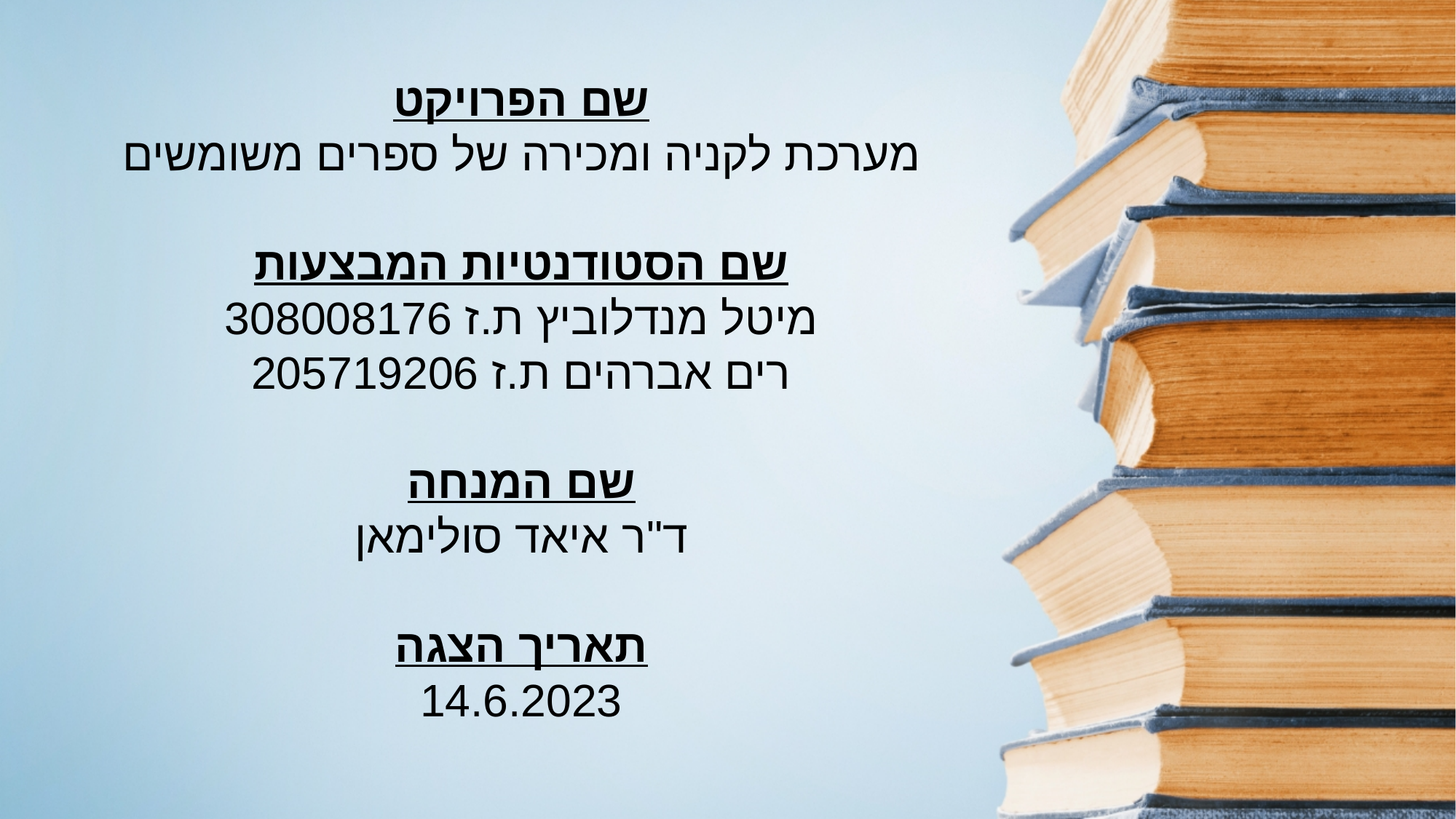

# שם הפרויקט מערכת לקניה ומכירה של ספרים משומשים שם הסטודנטיות המבצעות מיטל מנדלוביץ ת.ז 308008176 רים אברהים ת.ז 205719206   שם המנחה ד"ר איאד סולימאן תאריך הצגה 14.6.2023